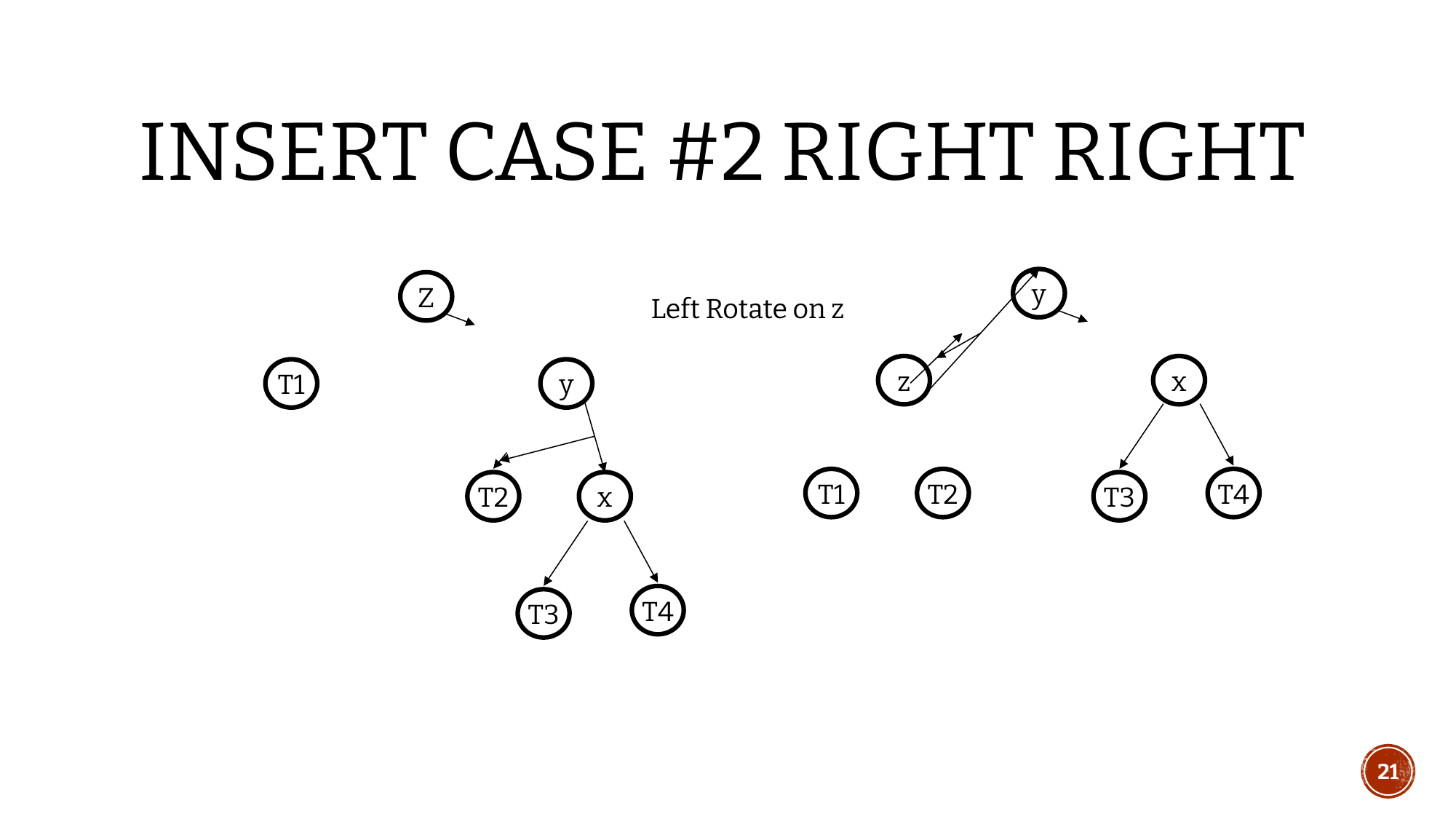

# Insert Case #2 Right Right
y
z
x
T1
T2
T4
T3
Z
T1
y
T2
x
T4
T3
Left Rotate on z
21